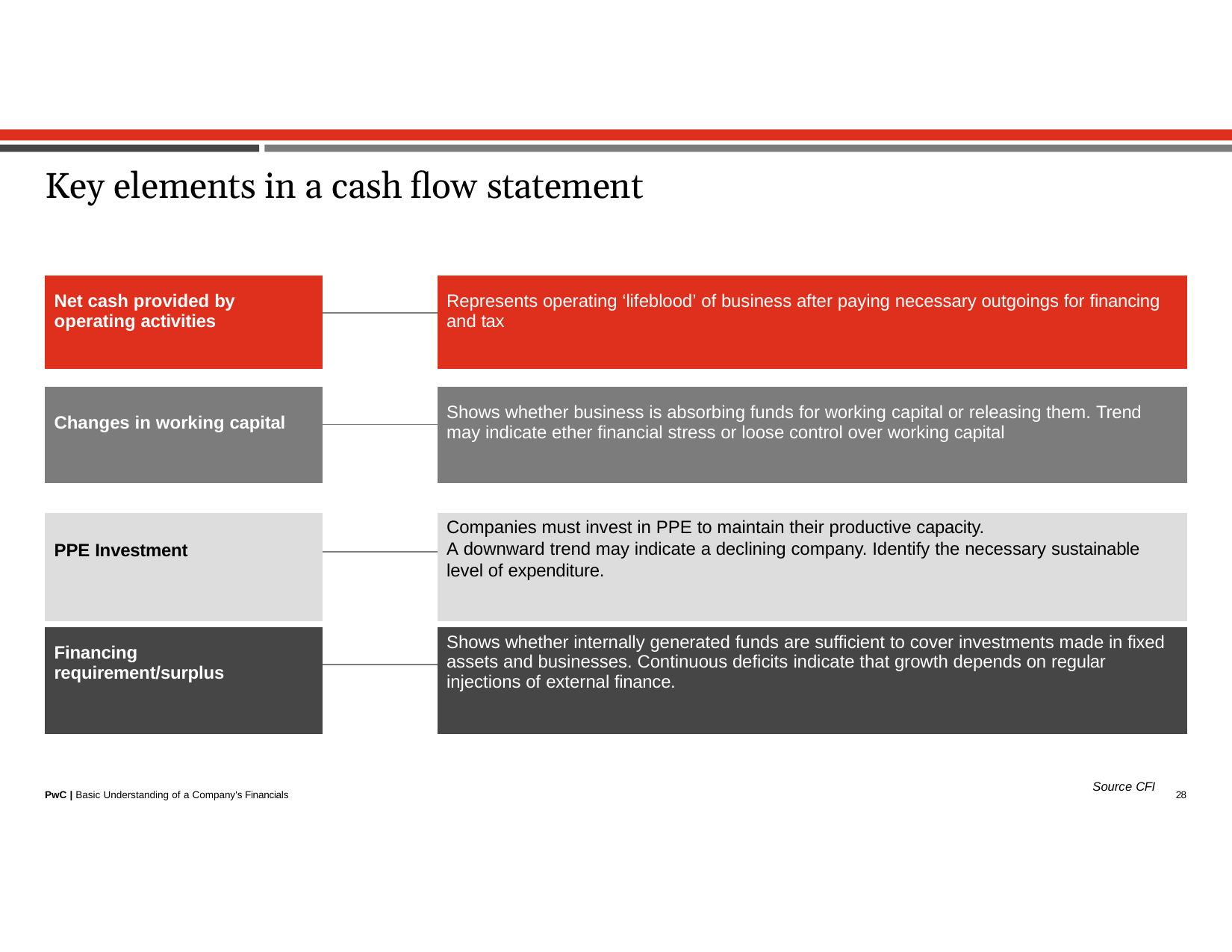

# Key elements in a cash flow statement
| Net cash provided by operating activities |  | Represents operating ‘lifeblood’ of business after paying necessary outgoings for financing and tax |
| --- | --- | --- |
|  |  |  |
| Changes in working capital |  | Shows whether business is absorbing funds for working capital or releasing them. Trend may indicate ether financial stress or loose control over working capital |
| --- | --- | --- |
|  |  |  |
| PPE Investment |  | Companies must invest in PPE to maintain their productive capacity. A downward trend may indicate a declining company. Identify the necessary sustainable level of expenditure. |
| --- | --- | --- |
|  |  |  |
| Financing requirement/surplus |  | Shows whether internally generated funds are sufficient to cover investments made in fixed assets and businesses. Continuous deficits indicate that growth depends on regular injections of external finance. |
| --- | --- | --- |
|  |  |  |
Source CFI
28
PwC | Basic Understanding of a Company's Financials